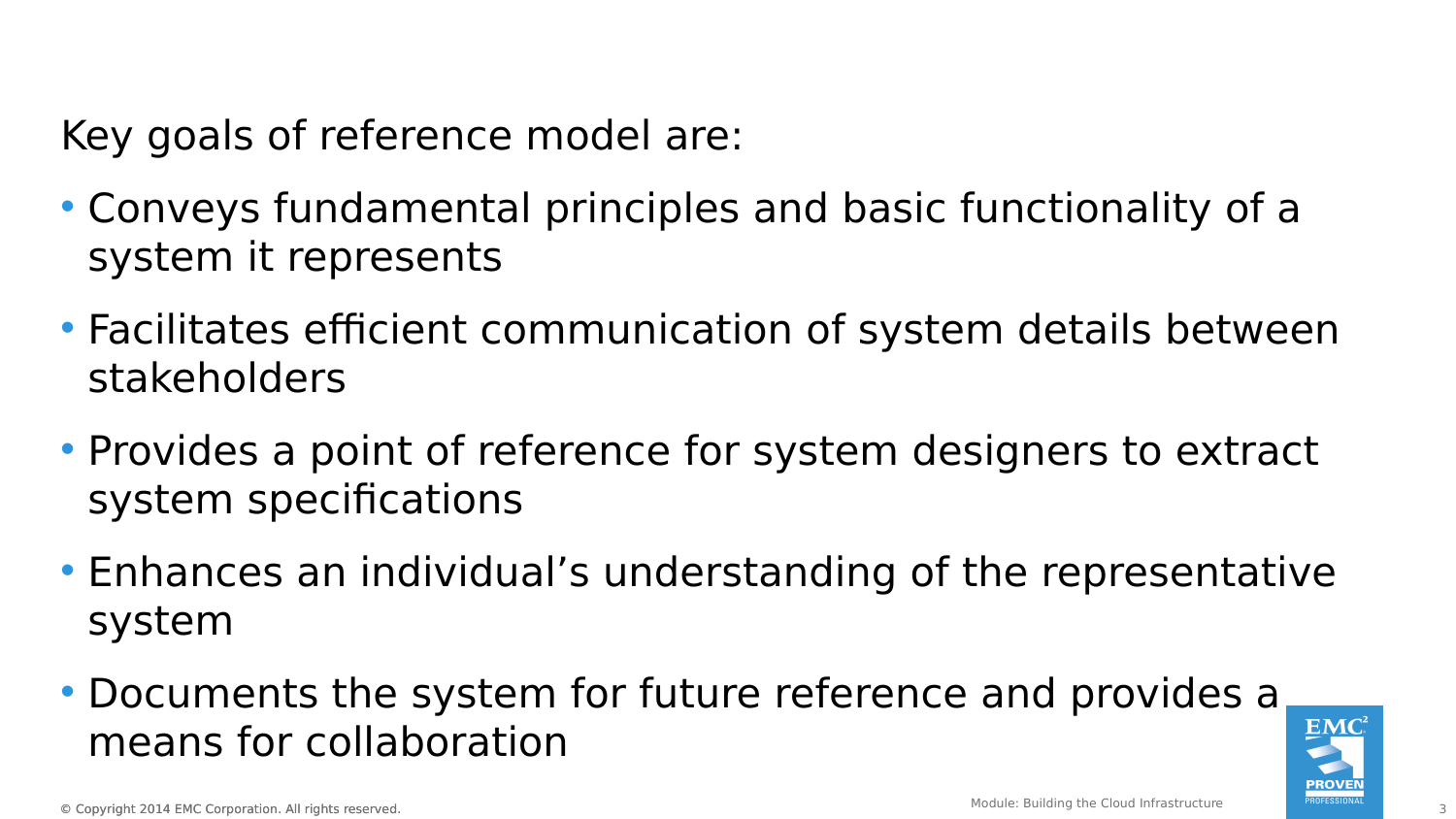

#
Key goals of reference model are:
Conveys fundamental principles and basic functionality of a system it represents
Facilitates efficient communication of system details between stakeholders
Provides a point of reference for system designers to extract system specifications
Enhances an individual’s understanding of the representative system
Documents the system for future reference and provides a means for collaboration

Module: Building the Cloud Infrastructure